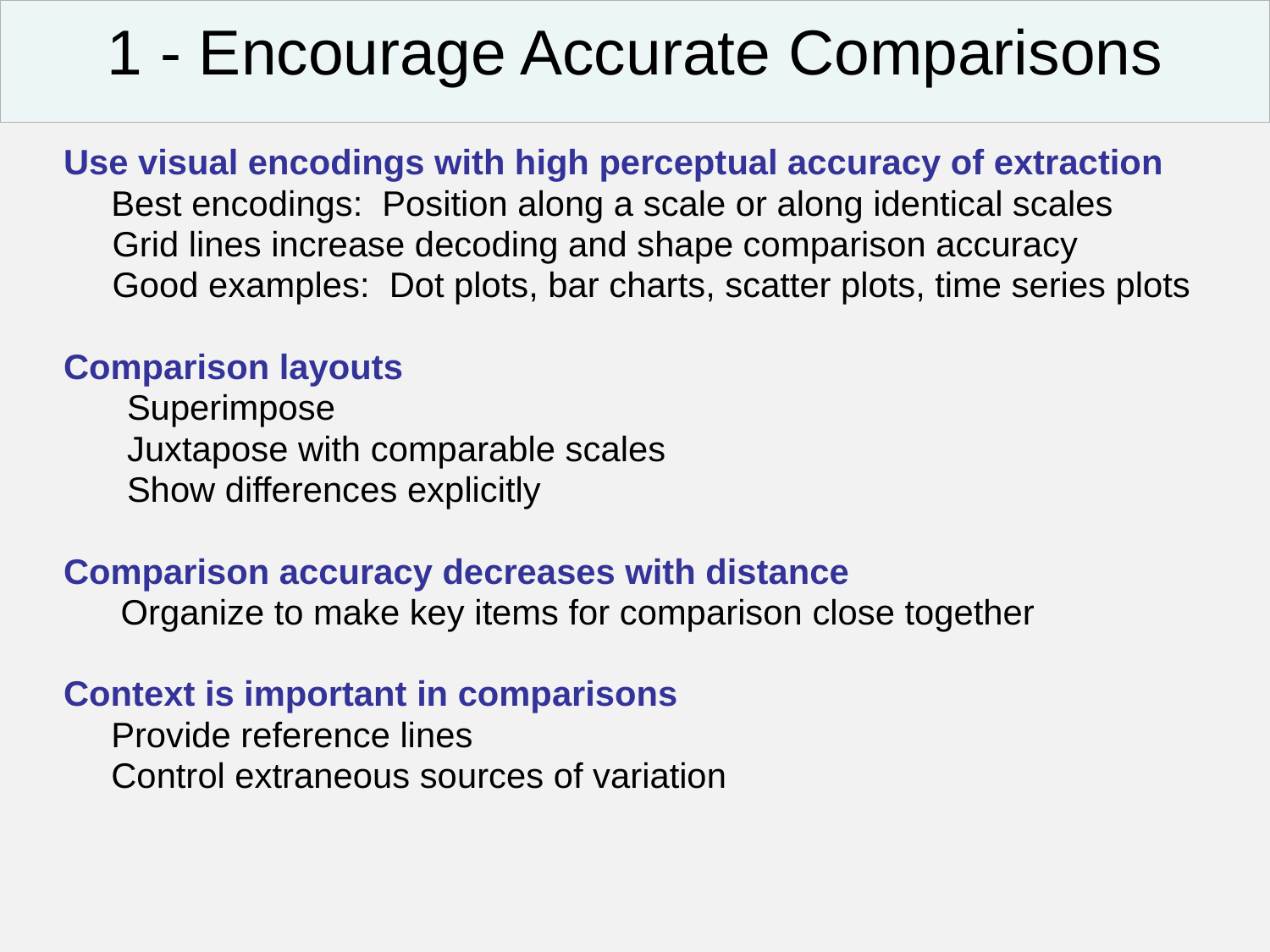

1 - Encourage Accurate Comparisons

Use visual encodings with high perceptual accuracy of extraction
	Best encodings:  Position along a scale or along identical scales
     Grid lines increase decoding and shape comparison accuracy
     Good examples:  Dot plots, bar charts, scatter plots, time series plots

Comparison layouts
Superimpose
Juxtapose with comparable scales
Show differences explicitly

Comparison accuracy decreases with distance
	 Organize to make key items for comparison close together

Context is important in comparisons
	Provide reference lines
	Control extraneous sources of variation